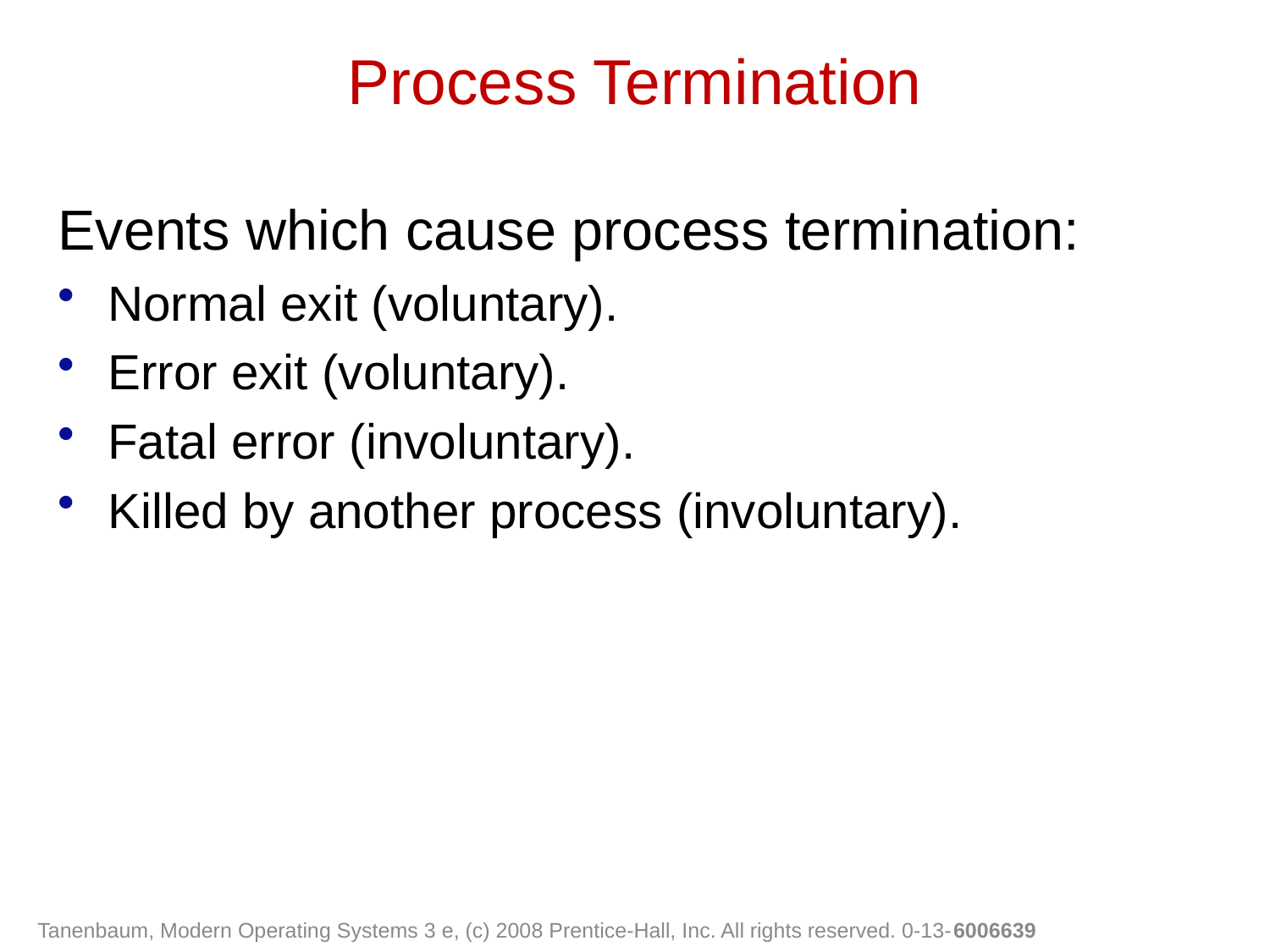

Process Termination
Events which cause process termination:
Normal exit (voluntary).
Error exit (voluntary).
Fatal error (involuntary).
Killed by another process (involuntary).
Tanenbaum, Modern Operating Systems 3 e, (c) 2008 Prentice-Hall, Inc. All rights reserved. 0-13-6006639